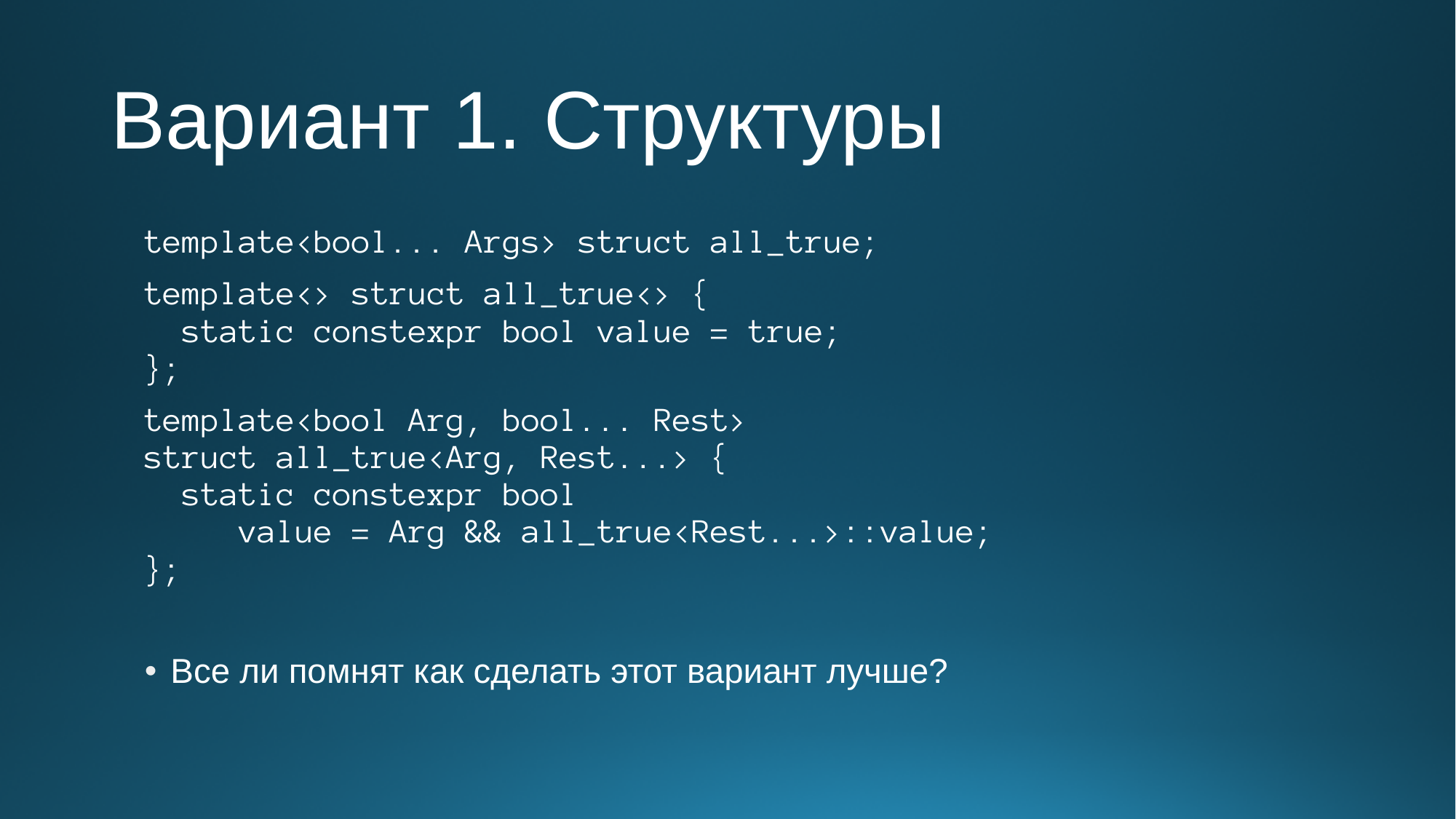

# Вариант 1. Структуры
template<bool... Args> struct all_true;
template<> struct all_true<> {
  static constexpr bool value = true;
};
template<bool Arg, bool... Rest>
struct all_true<Arg, Rest...> {
  static constexpr bool
     value = Arg && all_true<Rest...>::value;
};

Все ли помнят как сделать этот вариант лучше?